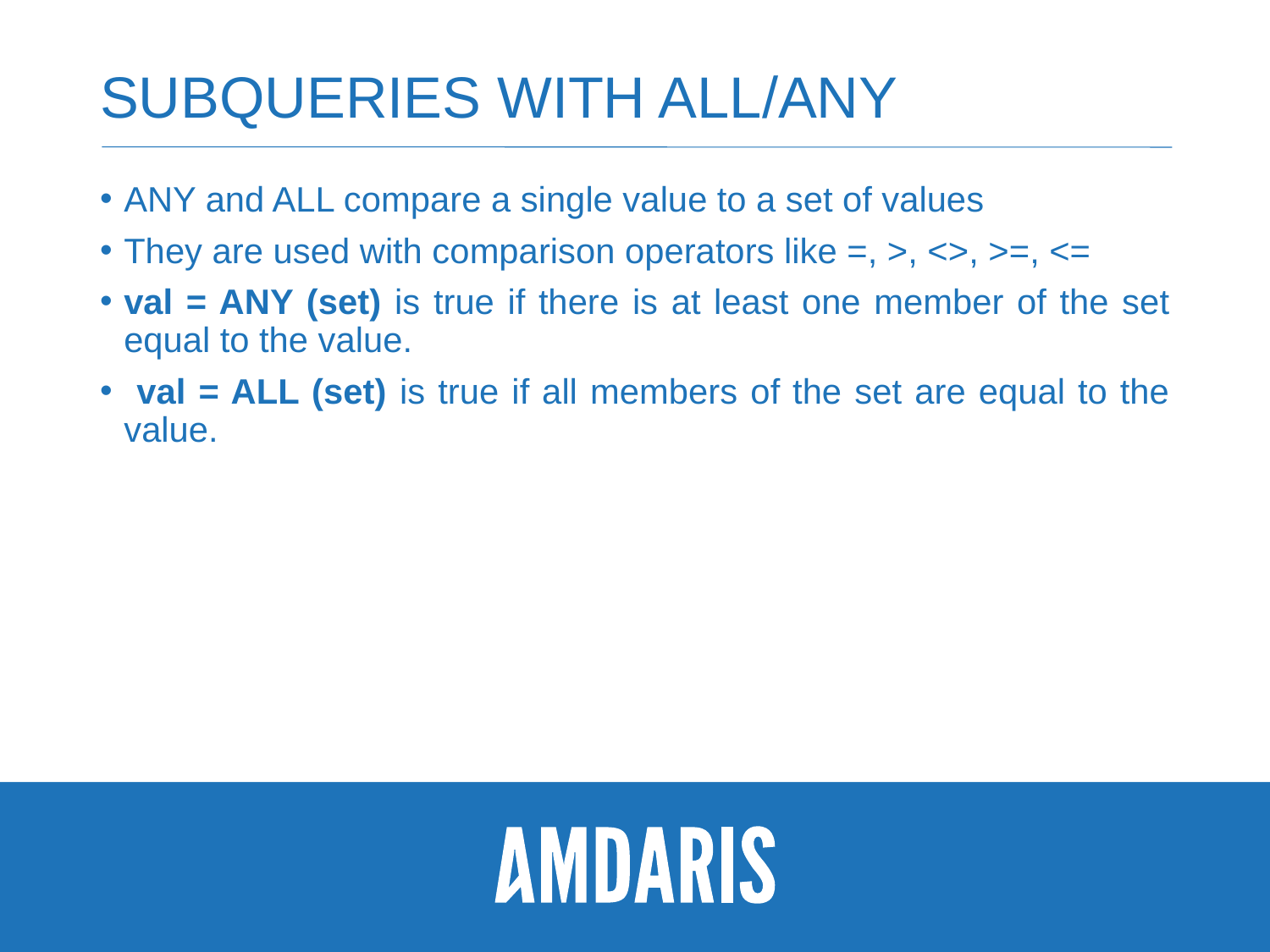

# Subqueries with All/ANY
ANY and ALL compare a single value to a set of values
They are used with comparison operators like =, >, <>, >=, <=
val = ANY (set) is true if there is at least one member of the set equal to the value.
 val = ALL (set) is true if all members of the set are equal to the value.